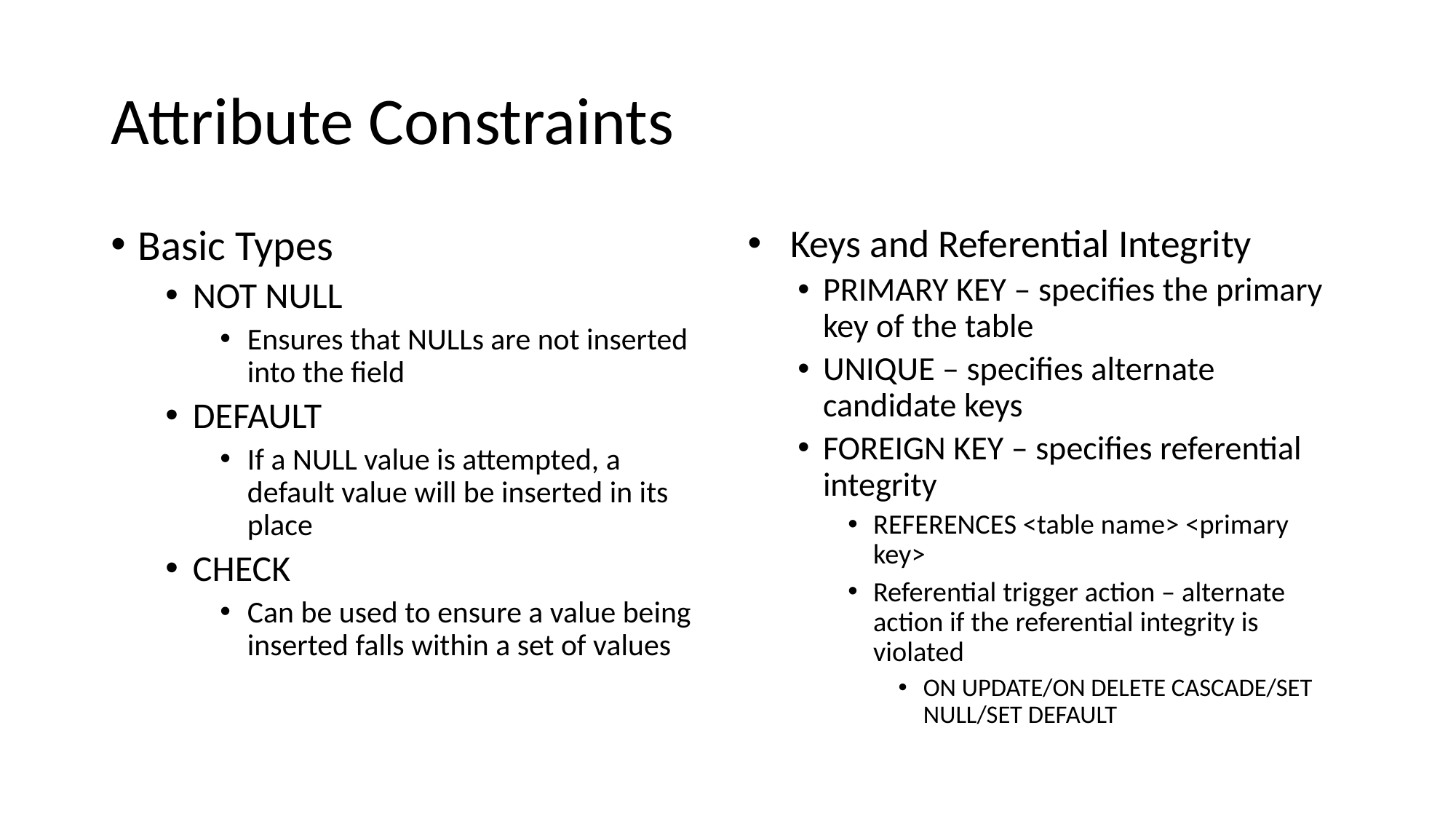

# Attribute Constraints
Basic Types
NOT NULL
Ensures that NULLs are not inserted into the field
DEFAULT
If a NULL value is attempted, a default value will be inserted in its place
CHECK
Can be used to ensure a value being inserted falls within a set of values

  Keys and Referential Integrity
PRIMARY KEY – specifies the primary key of the table
UNIQUE – specifies alternate candidate keys
FOREIGN KEY – specifies referential integrity
REFERENCES <table name> <primary key>
Referential trigger action – alternate action if the referential integrity is violated
ON UPDATE/ON DELETE CASCADE/SET NULL/SET DEFAULT